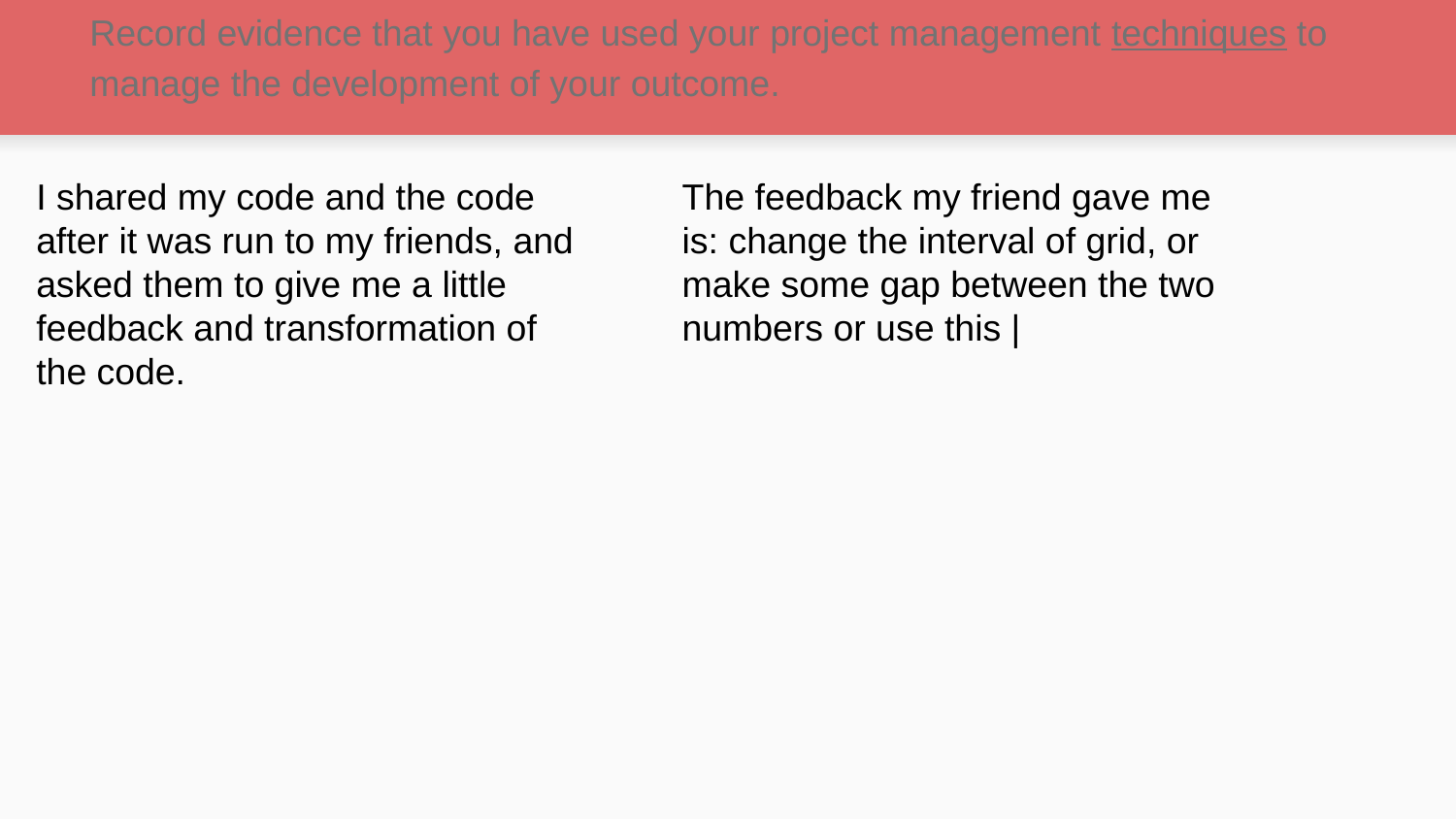

# Record evidence that you have used your project management techniques to manage the development of your outcome.
I shared my code and the code after it was run to my friends, and asked them to give me a little feedback and transformation of the code.
The feedback my friend gave me is: change the interval of grid, or make some gap between the two numbers or use this |